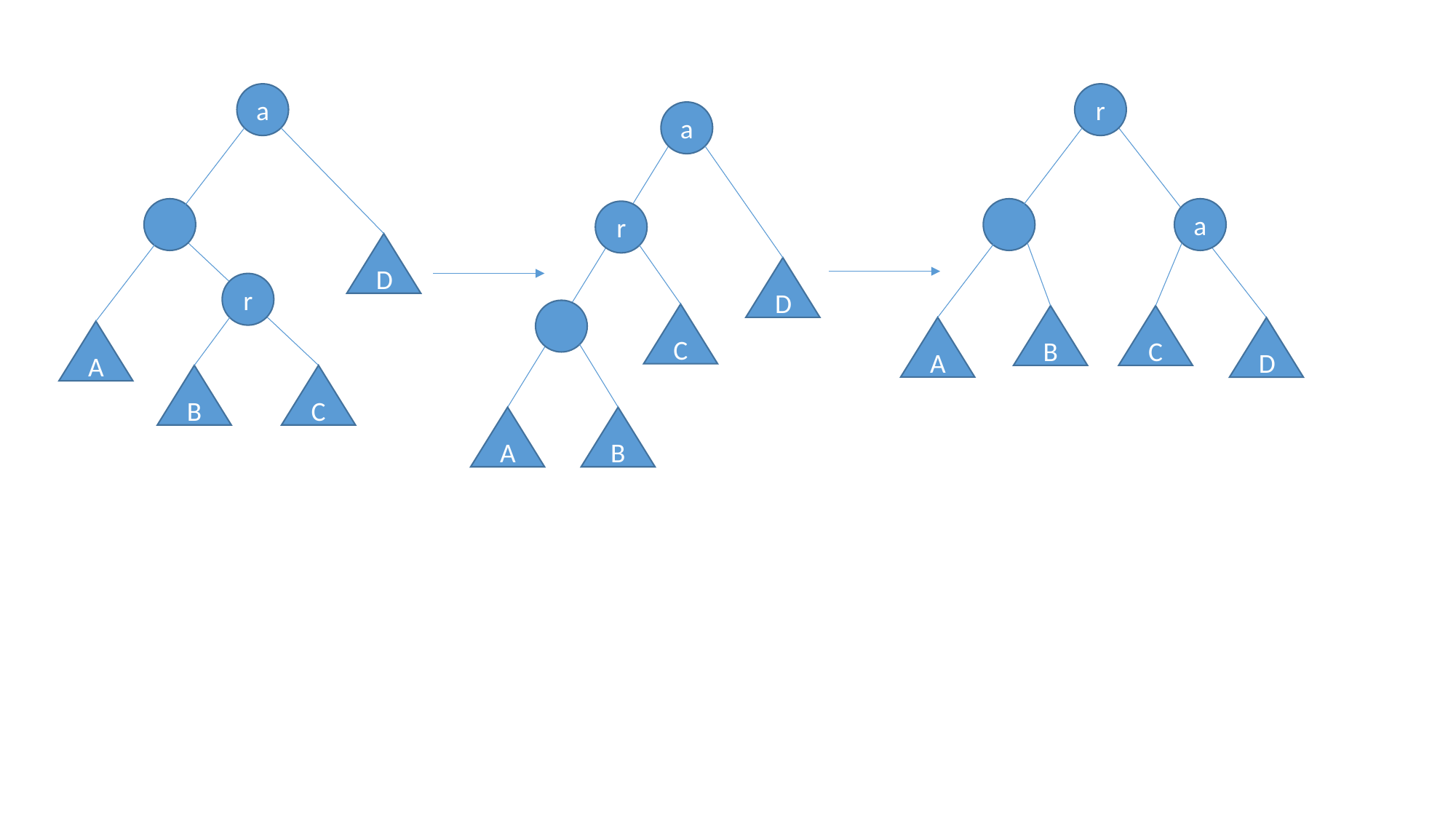

a
r
a

a
r
D
D
r

C
B
C
A
D
A
B
C
B
A